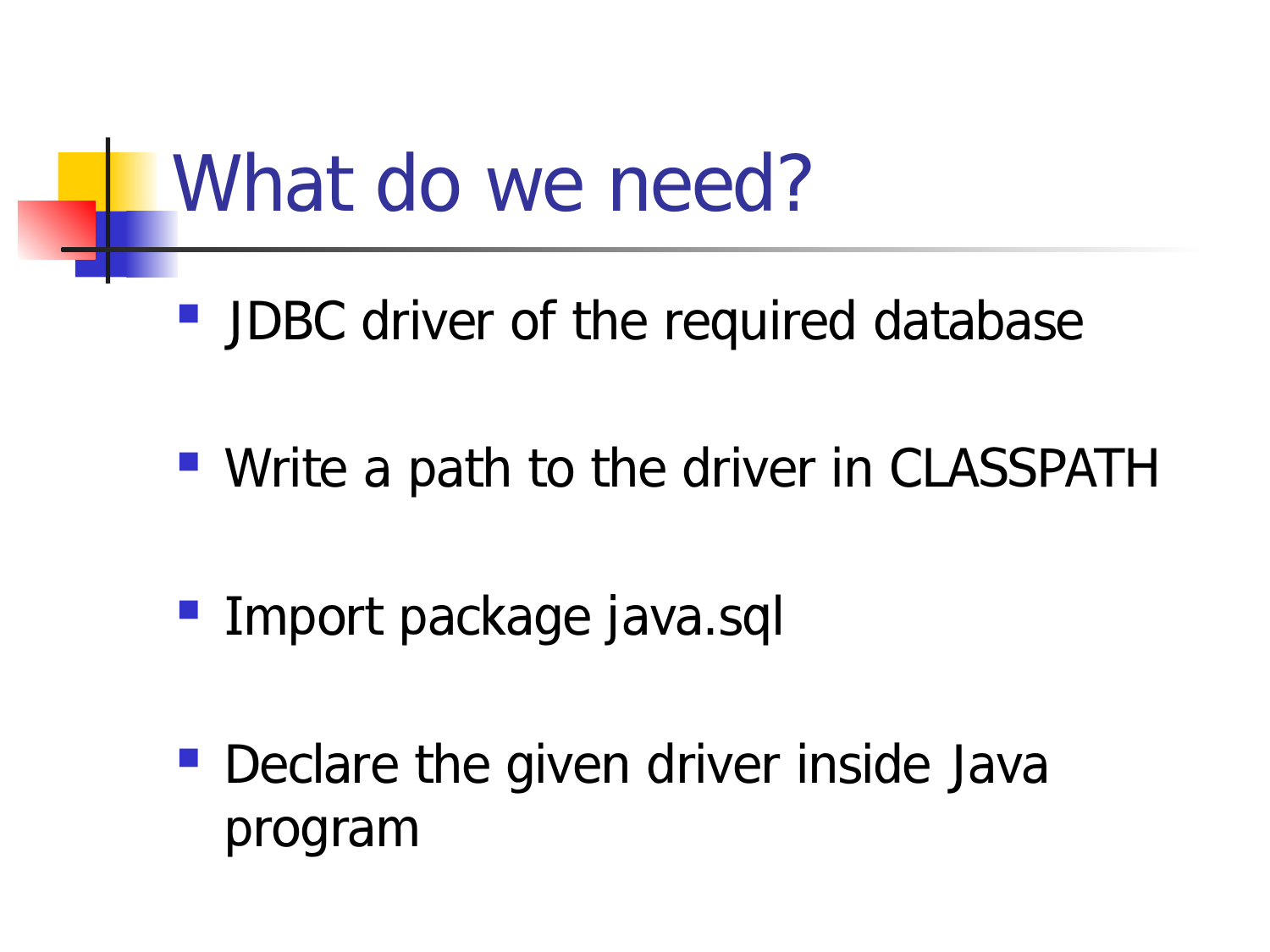

# What do we need?
JDBC driver of the required database

Write a path to the driver in CLASSPATH

Import package java.sql

Declare the given driver inside Java program